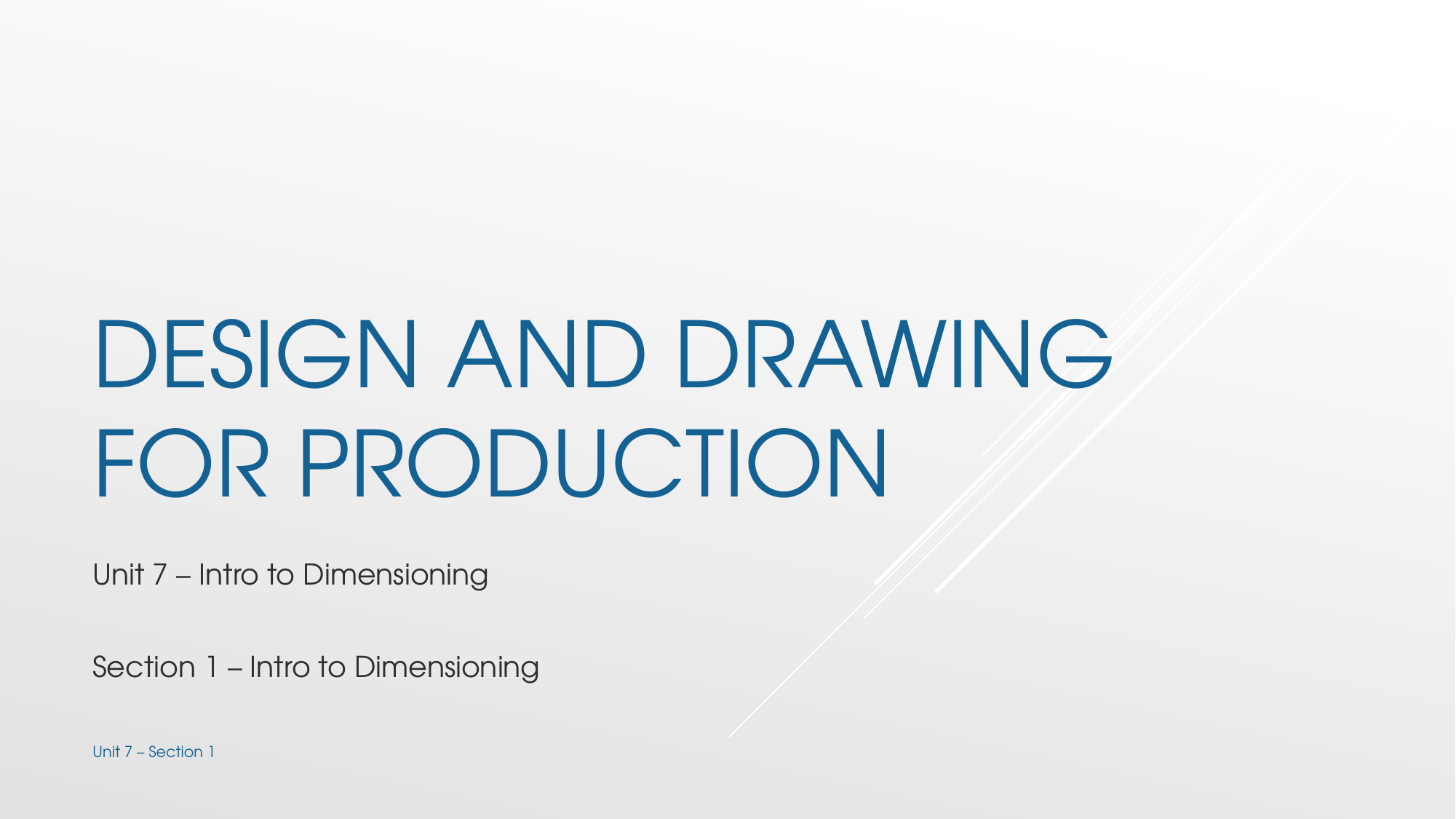

# Design and drawing for production
Unit 7 – Intro to Dimensioning

Section 1 – Intro to Dimensioning
Unit 7 – Section 1